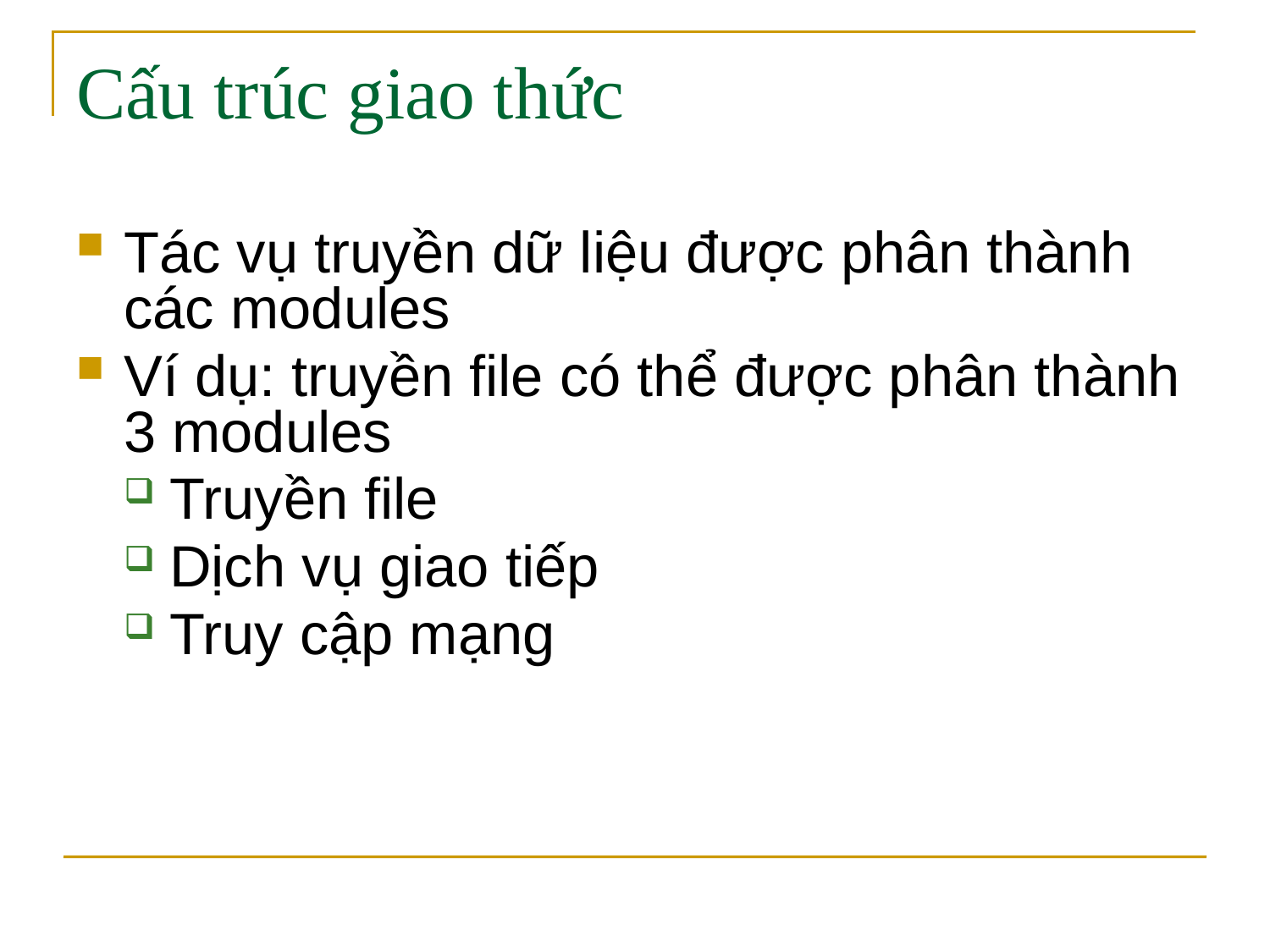

# Cấu trúc giao thức
Tác vụ truyền dữ liệu được phân thành các modules
Ví dụ: truyền file có thể được phân thành 3 modules
Truyền file
Dịch vụ giao tiếp
Truy cập mạng